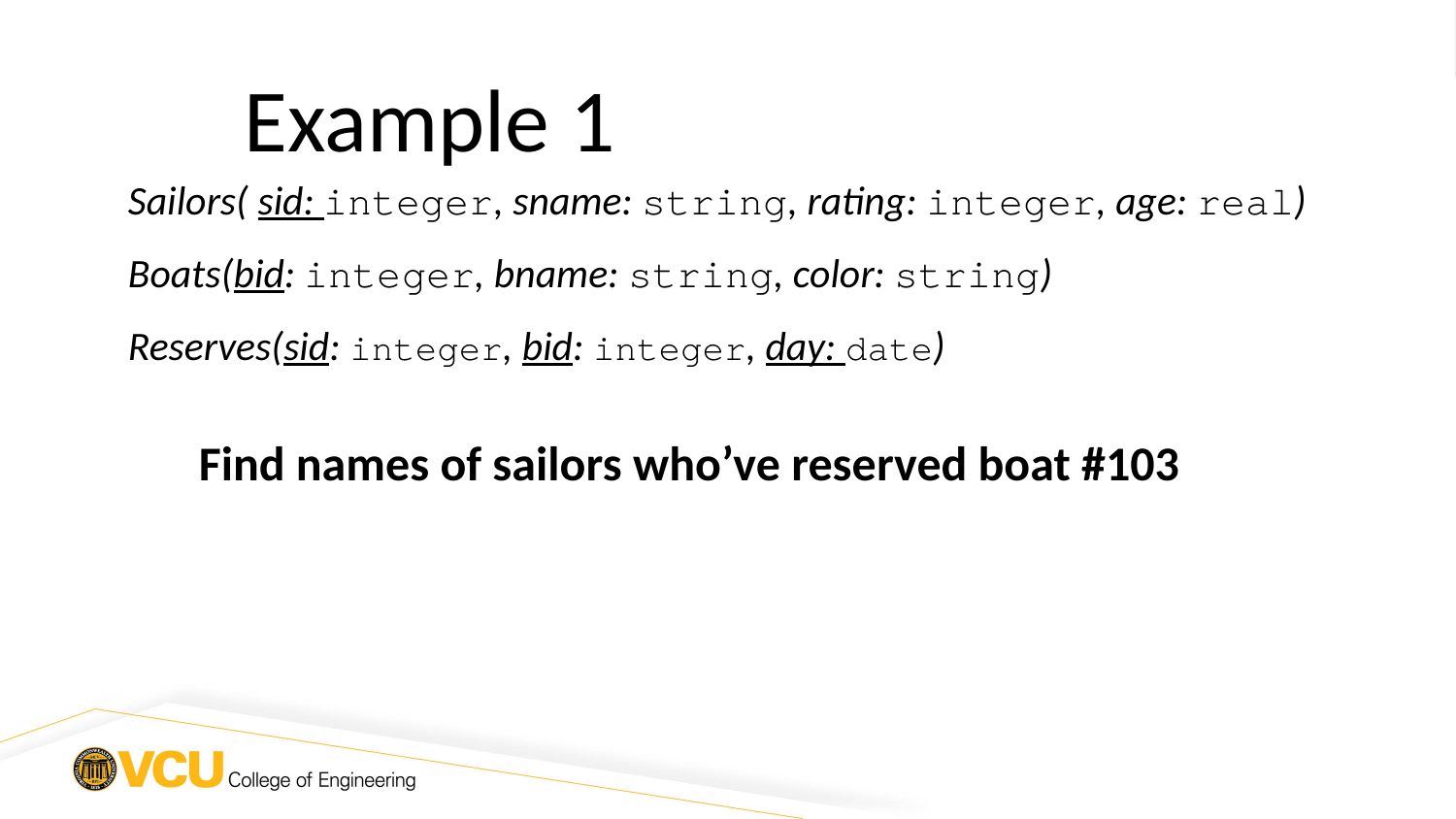

# Example 1
Sailors( sid: integer, sname: string, rating: integer, age: real)
Boats(bid: integer, bname: string, color: string)
Reserves(sid: integer, bid: integer, day: date)

Find names of sailors who’ve reserved boat #103